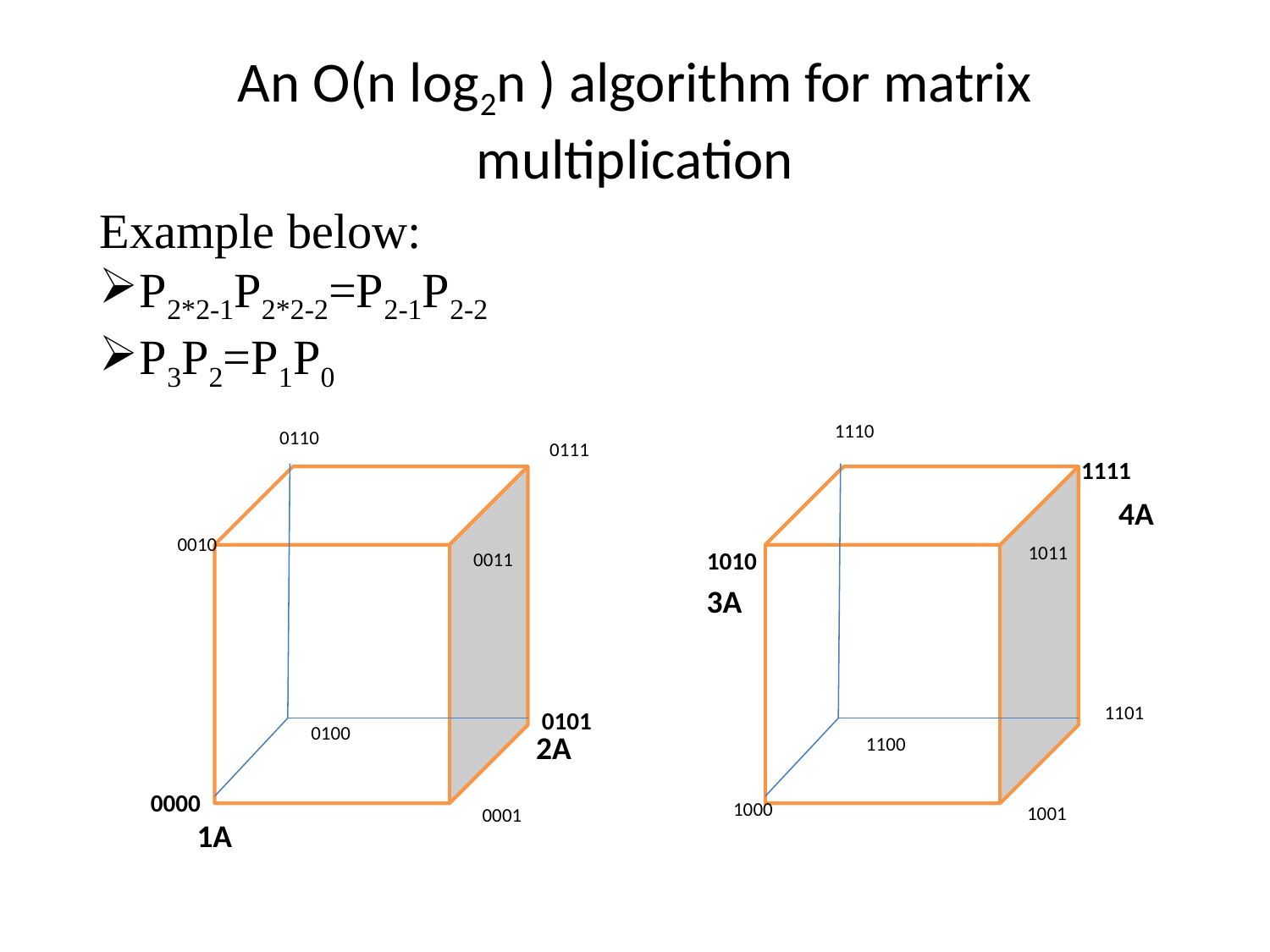

# An O(n log2n ) algorithm for matrix multiplication
Example below:
P2*2-1P2*2-2=P2-1P2-2
P3P2=P1P0

1110
0110
0111
1111

0010
1011
1010
0011
1101
    0101
0100
1100
0000
1000
1001
0001
4A
3A
2A
1A